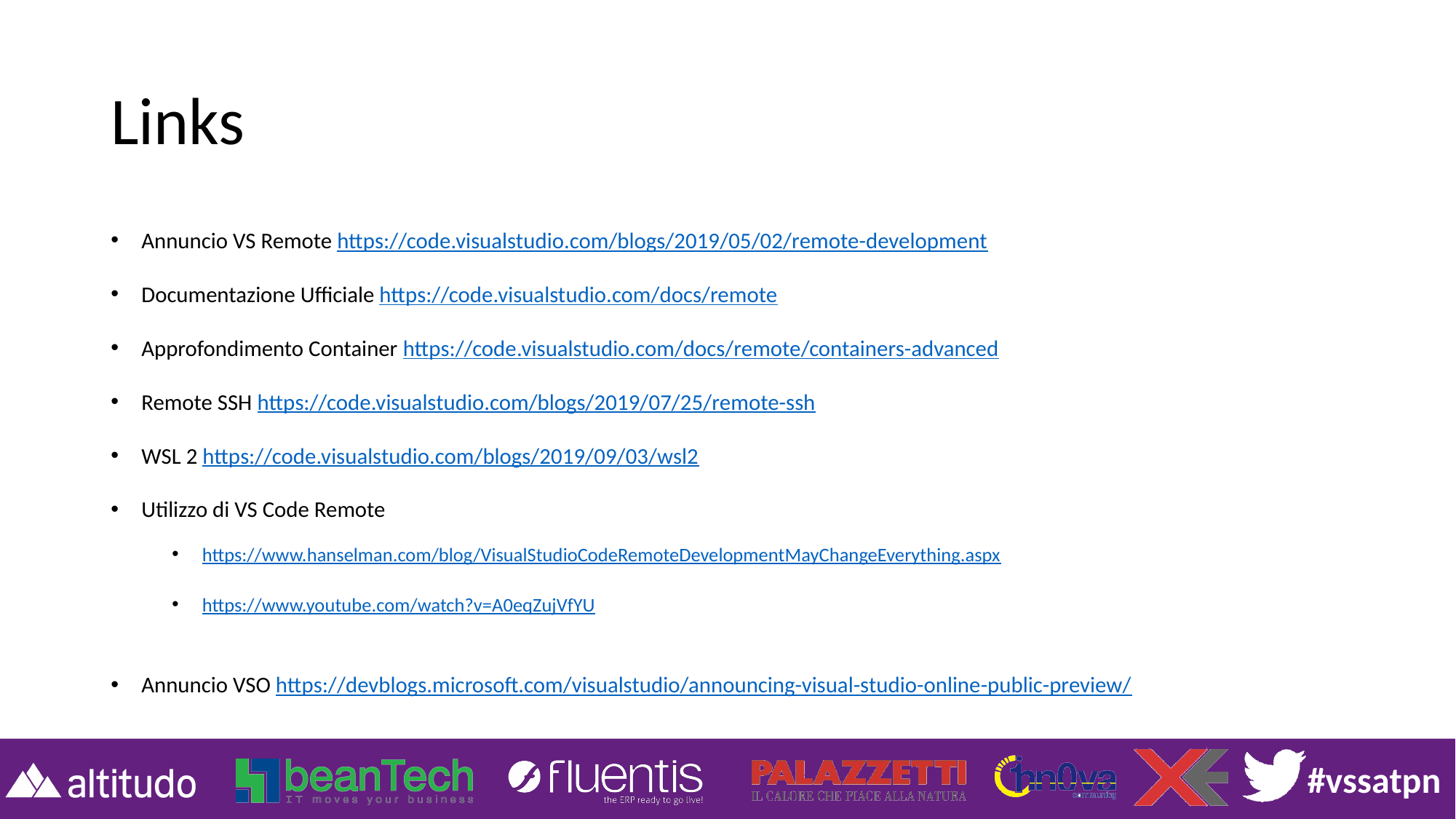

# Links
Annuncio VS Remote https://code.visualstudio.com/blogs/2019/05/02/remote-development
Documentazione Ufficiale https://code.visualstudio.com/docs/remote
Approfondimento Container https://code.visualstudio.com/docs/remote/containers-advanced
Remote SSH https://code.visualstudio.com/blogs/2019/07/25/remote-ssh
WSL 2 https://code.visualstudio.com/blogs/2019/09/03/wsl2
Utilizzo di VS Code Remote
https://www.hanselman.com/blog/VisualStudioCodeRemoteDevelopmentMayChangeEverything.aspx
https://www.youtube.com/watch?v=A0eqZujVfYU

Annuncio VSO https://devblogs.microsoft.com/visualstudio/announcing-visual-studio-online-public-preview/